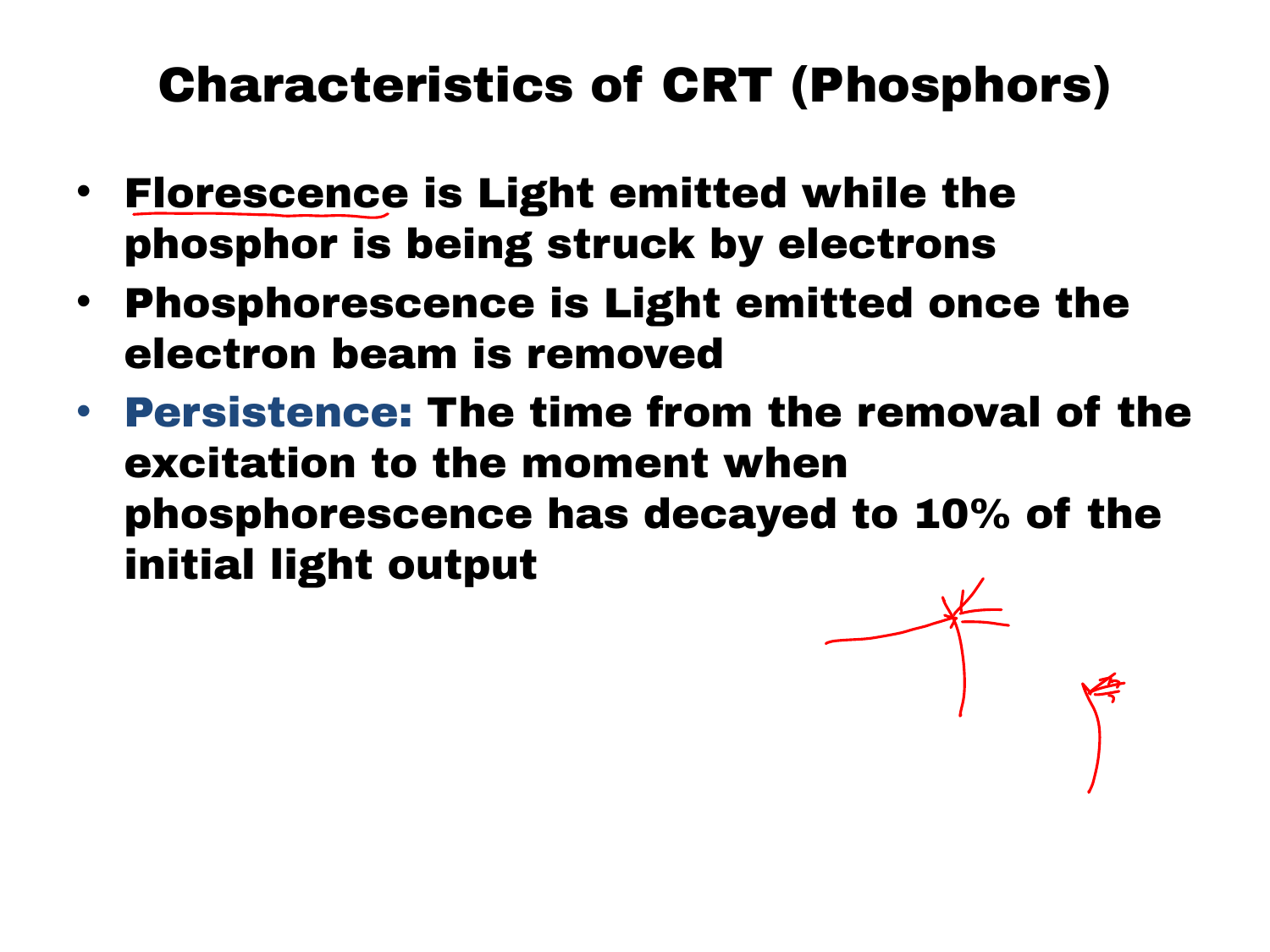

# Characteristics of CRT (Phosphors)
Florescence is Light emitted while the phosphor is being struck by electrons
Phosphorescence is Light emitted once the electron beam is removed
Persistence: The time from the removal of the excitation to the moment when phosphorescence has decayed to 10% of the initial light output